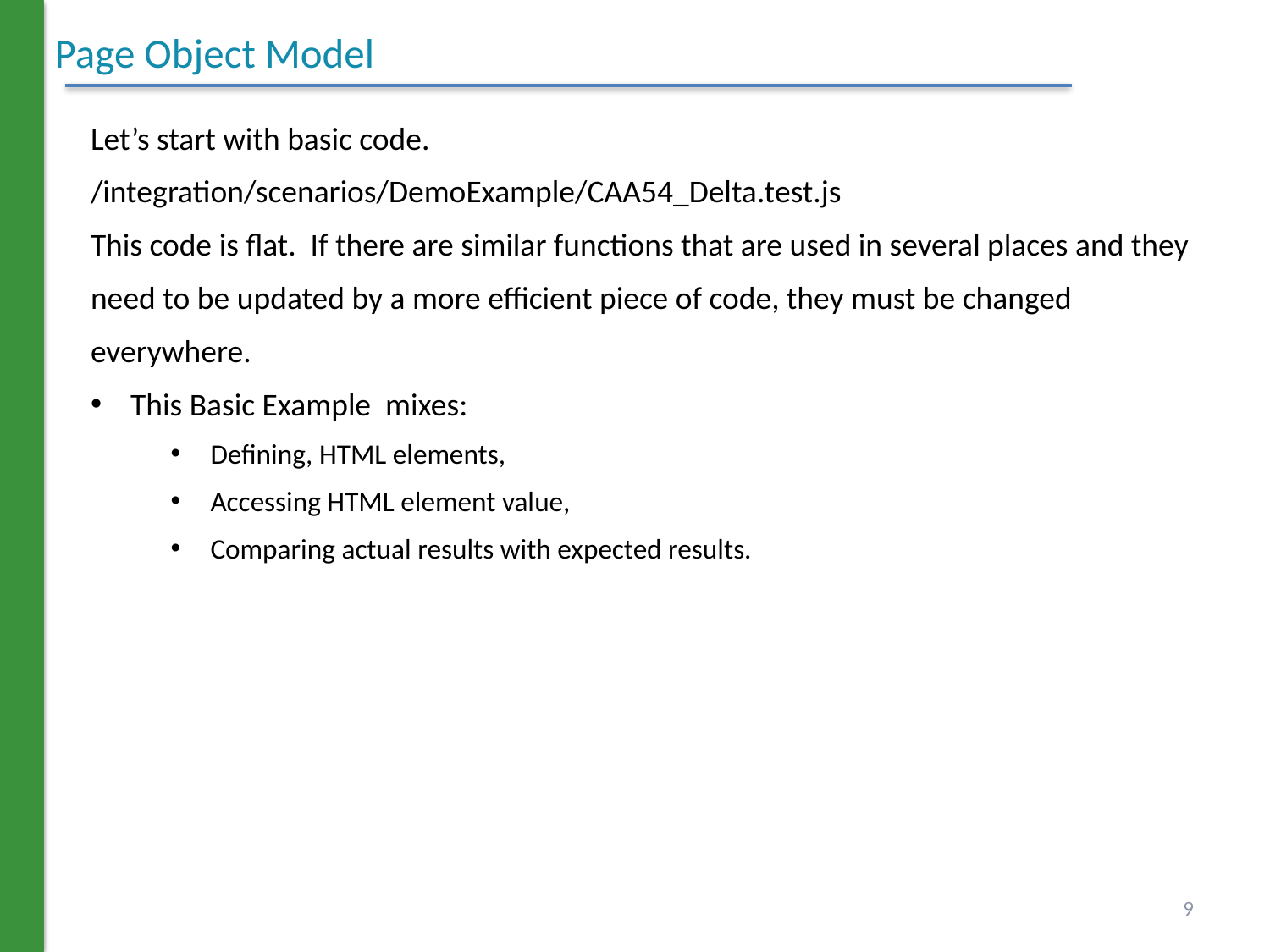

# Page Object Model
Let’s start with basic code.
/integration/scenarios/DemoExample/CAA54_Delta.test.js
This code is flat.  If there are similar functions that are used in several places and they need to be updated by a more efficient piece of code, they must be changed everywhere.
This Basic Example  mixes:
Defining, HTML elements,
Accessing HTML element value,
Comparing actual results with expected results.

9